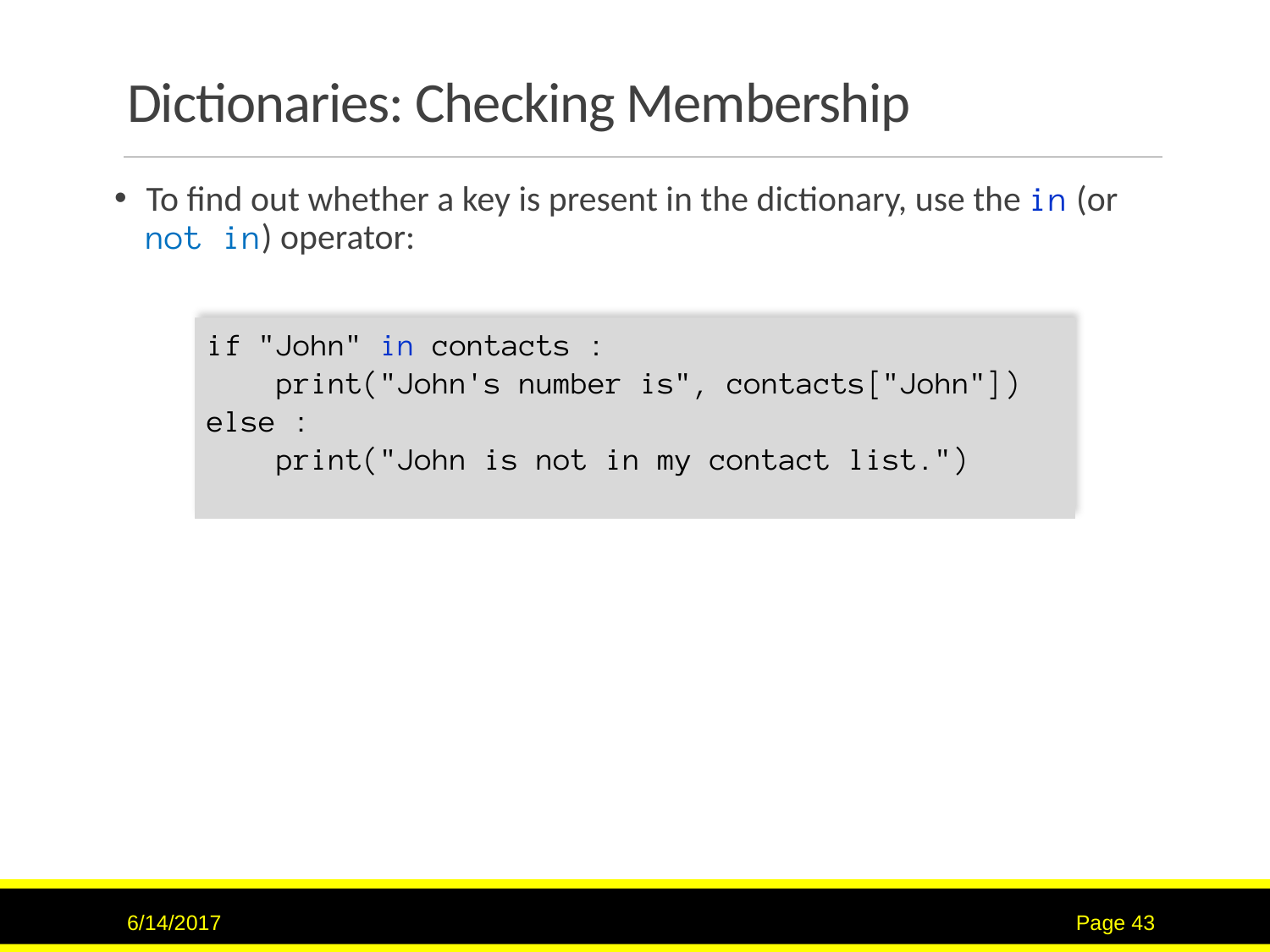

# Dictionaries: Checking Membership
To find out whether a key is present in the dictionary, use the in (or not in) operator:
if "John" in contacts :
    print("John's number is", contacts["John"])
else :
    print("John is not in my contact list.")
6/14/2017
Page 43